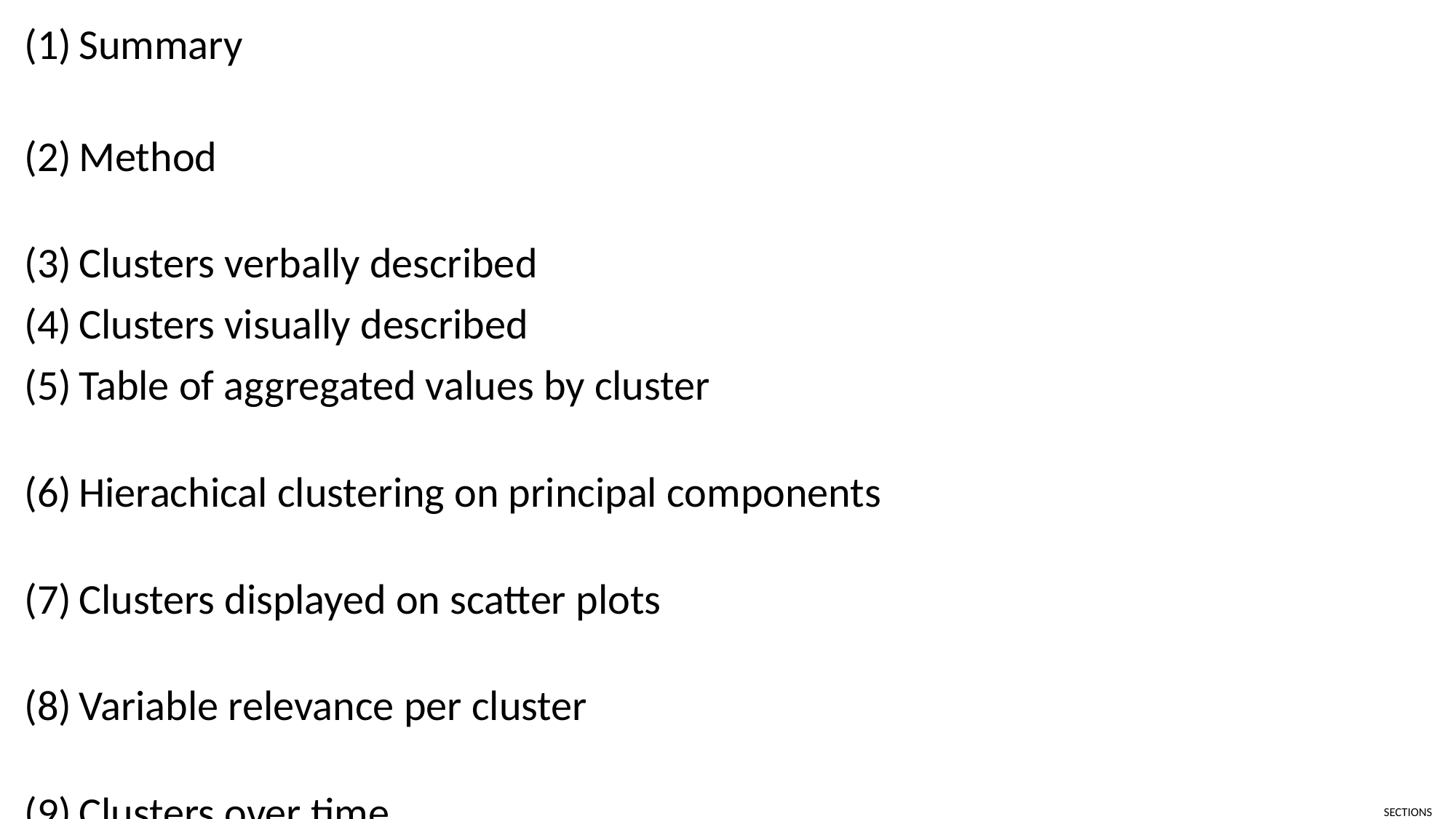

Summary
Method
Clusters verbally described
Clusters visually described
Table of aggregated values by cluster
Hierachical clustering on principal components
Clusters displayed on scatter plots
Variable relevance per cluster
Clusters over time
Cluster populations by college and major institutions
# SECTIONS